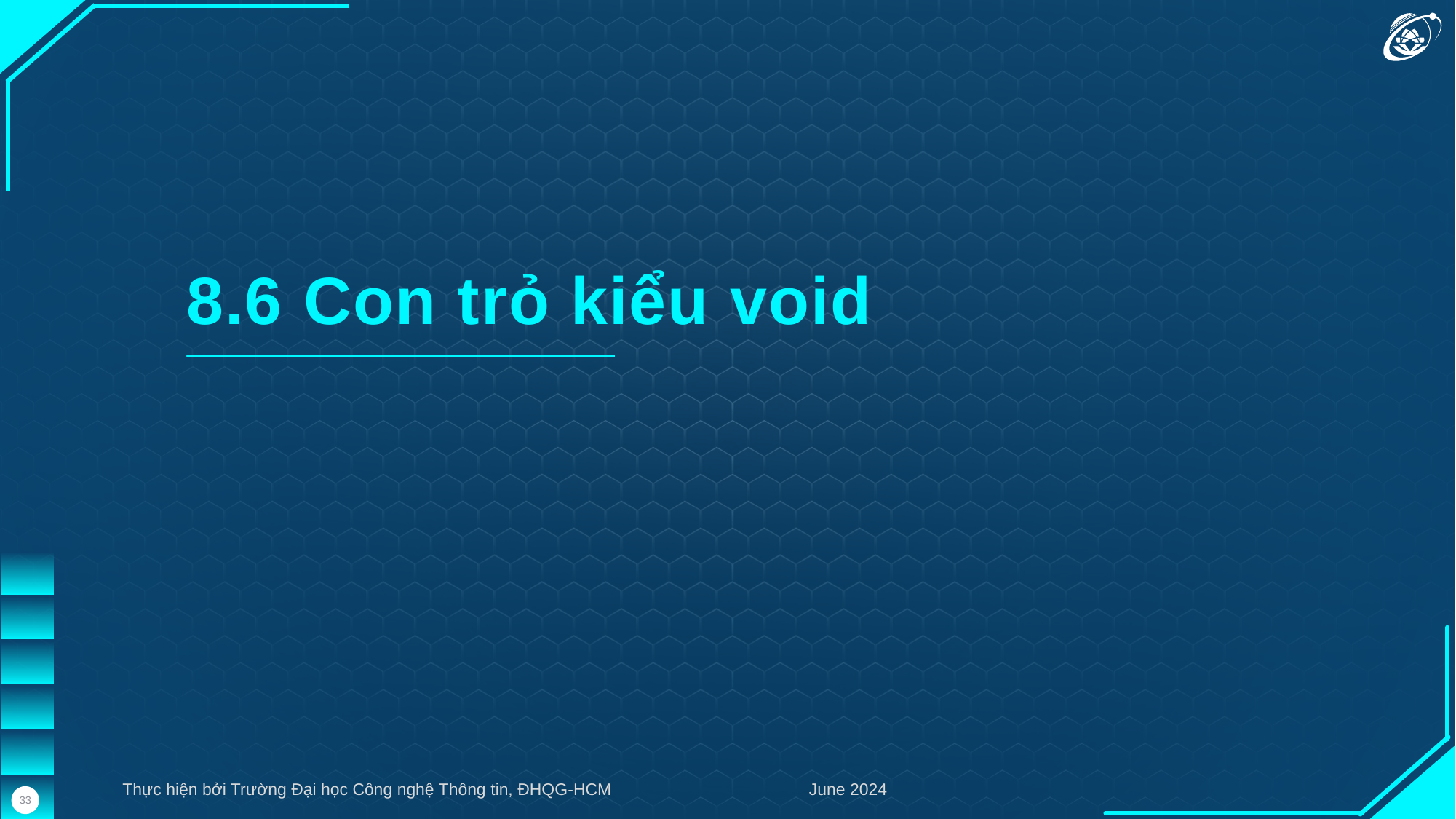

8.6 Con trỏ kiểu void

Thực hiện bởi Trường Đại học Công nghệ Thông tin, ĐHQG-HCM
June 2024
33